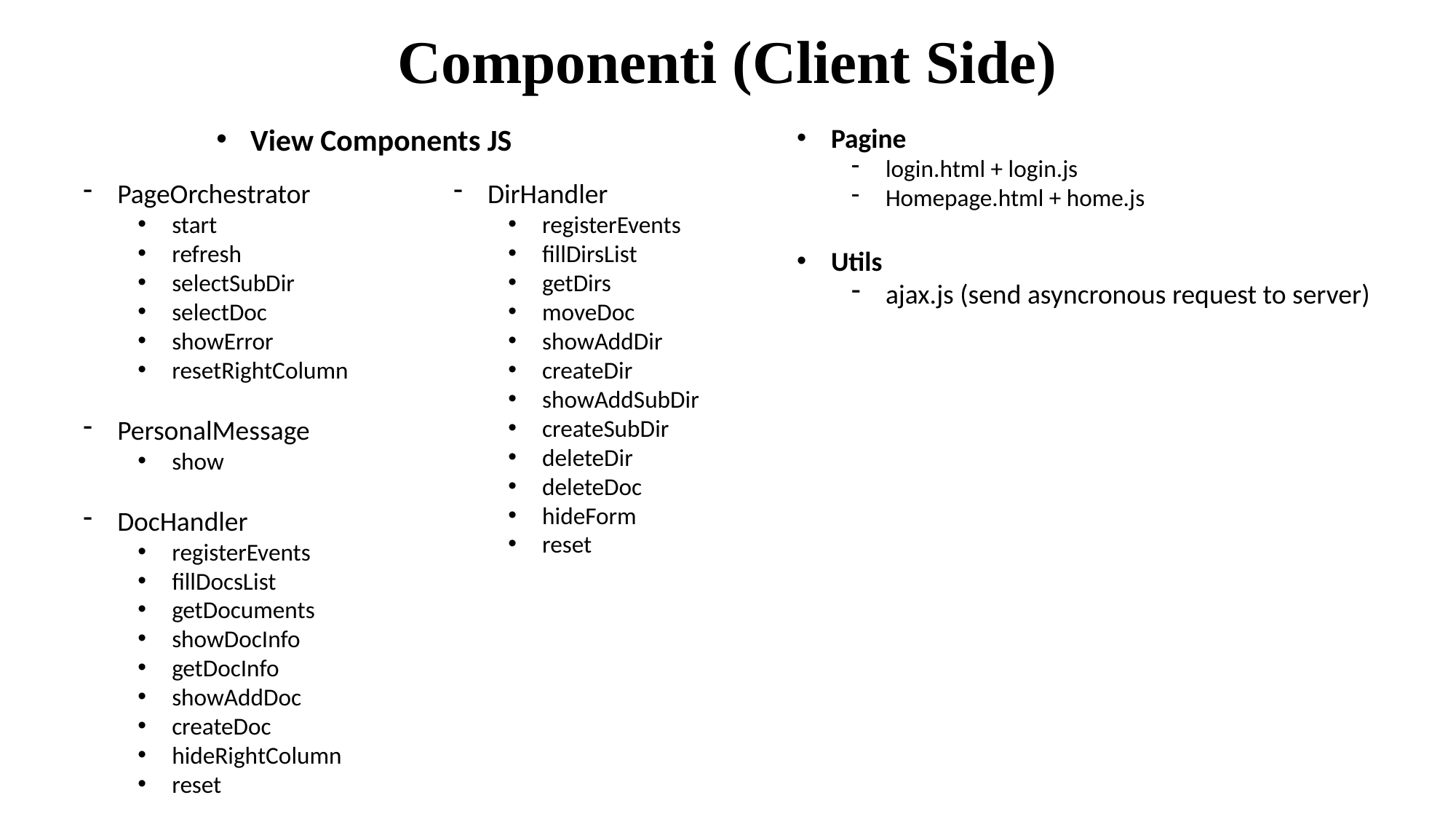

Componenti (Client Side)
View Components JS
Pagine
login.html + login.js
Homepage.html + home.js

Utils
ajax.js (send asyncronous request to server)
PageOrchestrator
start
refresh
selectSubDir
selectDoc
showError
resetRightColumn

PersonalMessage
show

DocHandler
registerEvents
fillDocsList
getDocuments
showDocInfo
getDocInfo
showAddDoc
createDoc
hideRightColumn
reset
DirHandler
registerEvents
fillDirsList
getDirs
moveDoc
showAddDir
createDir
showAddSubDir
createSubDir
deleteDir
deleteDoc
hideForm
reset